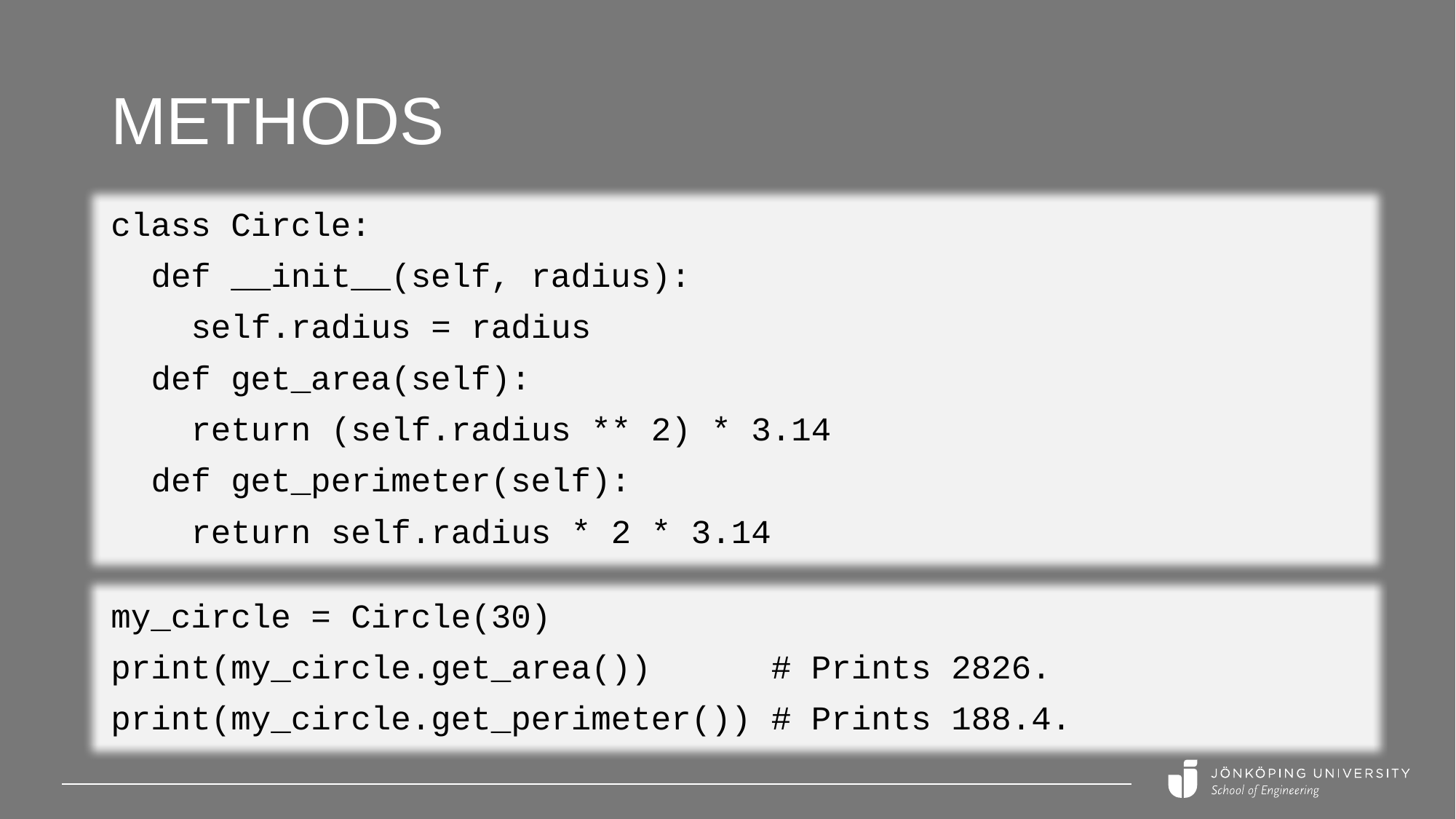

# Methods
class Circle:
  def __init__(self, radius):
    self.radius = radius
  def get_area(self):
    return (self.radius ** 2) * 3.14
  def get_perimeter(self):
    return self.radius * 2 * 3.14
my_circle = Circle(30)
print(my_circle.get_area())      # Prints 2826.
print(my_circle.get_perimeter()) # Prints 188.4.